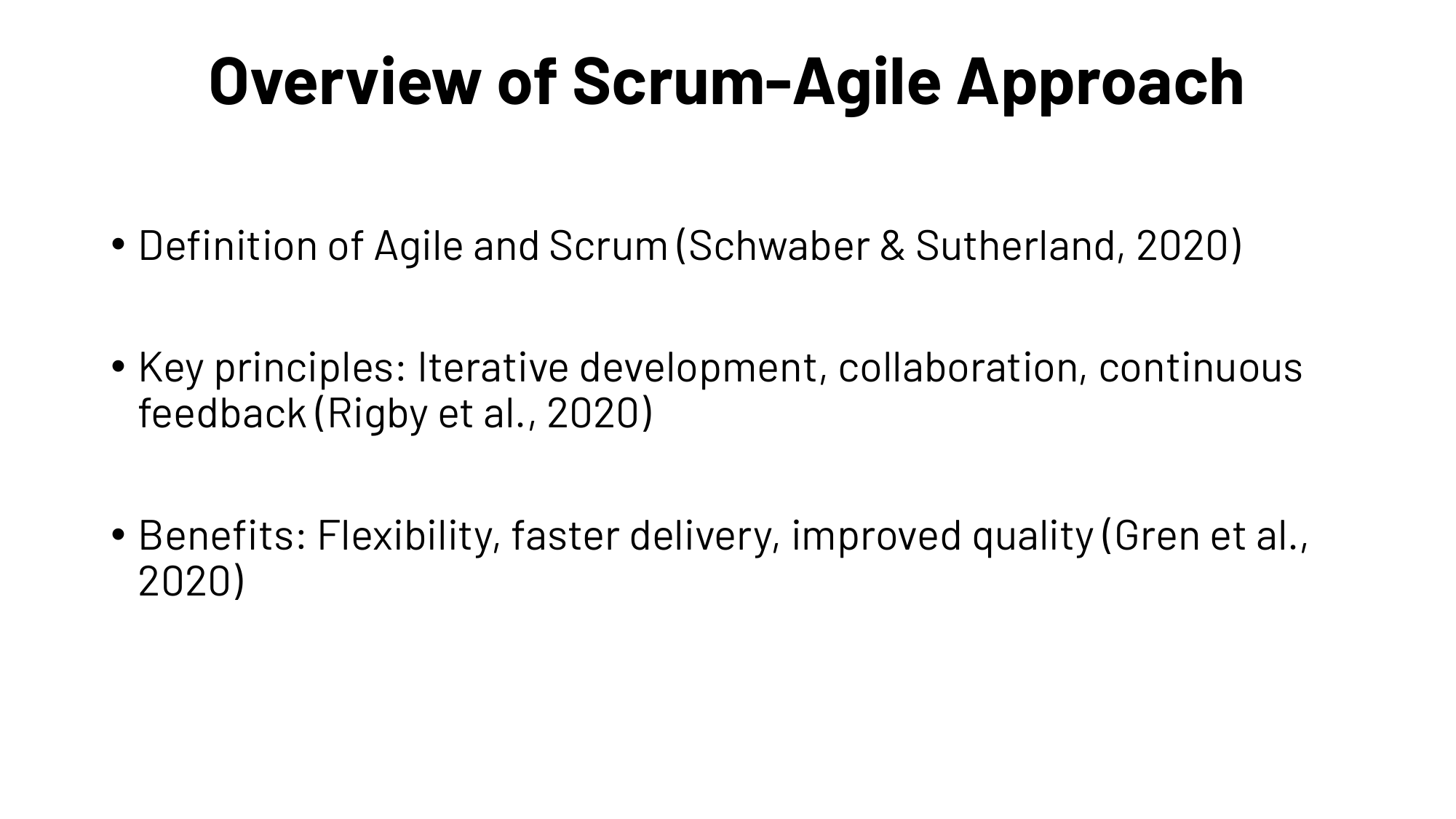

# Overview of Scrum-Agile Approach
Definition of Agile and Scrum (Schwaber & Sutherland, 2020)

Key principles: Iterative development, collaboration, continuous feedback (Rigby et al., 2020)

Benefits: Flexibility, faster delivery, improved quality (Gren et al., 2020)